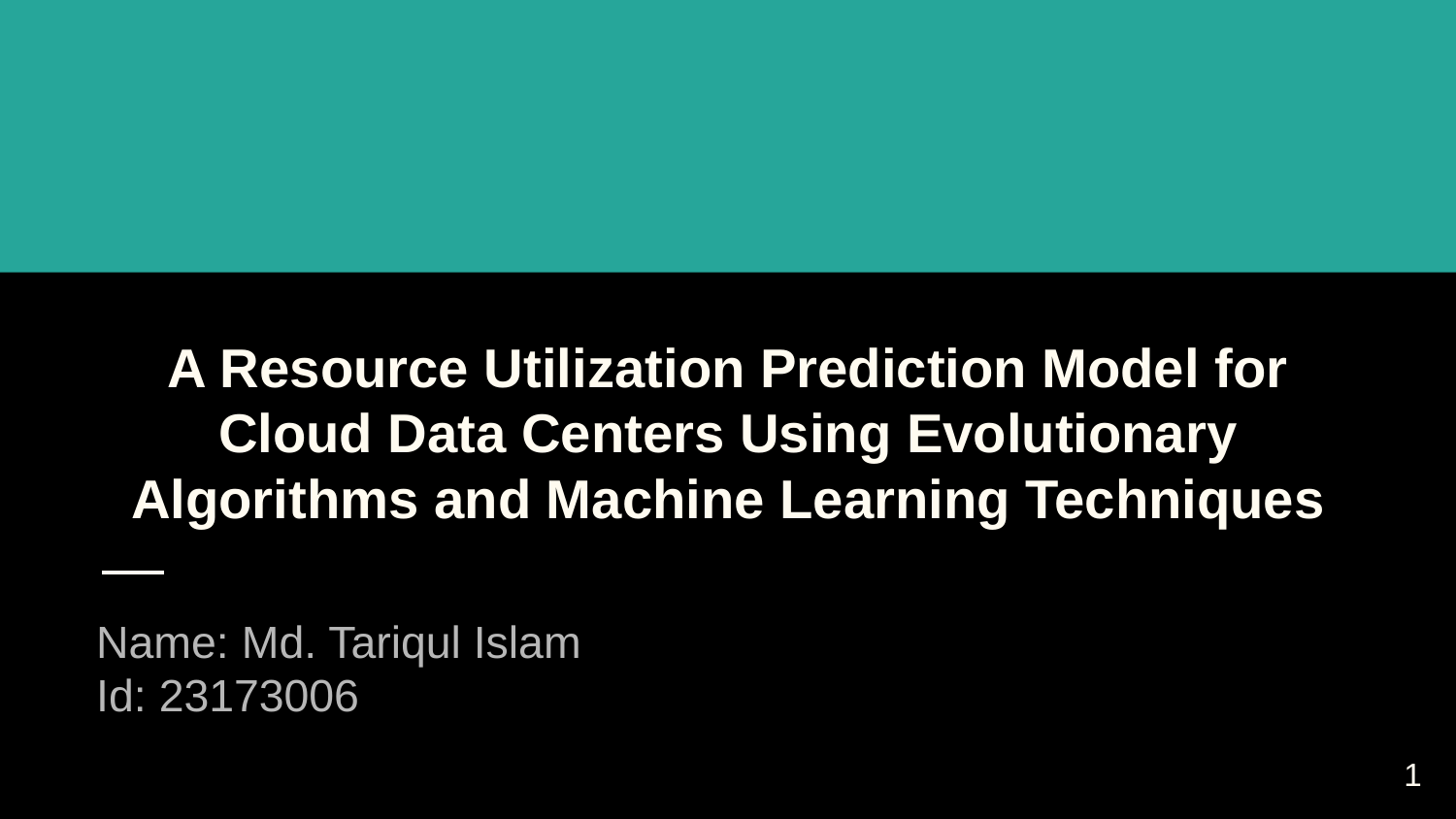

# A Resource Utilization Prediction Model for Cloud Data Centers Using Evolutionary Algorithms and Machine Learning Techniques
Name: Md. Tariqul Islam
Id: 23173006
1